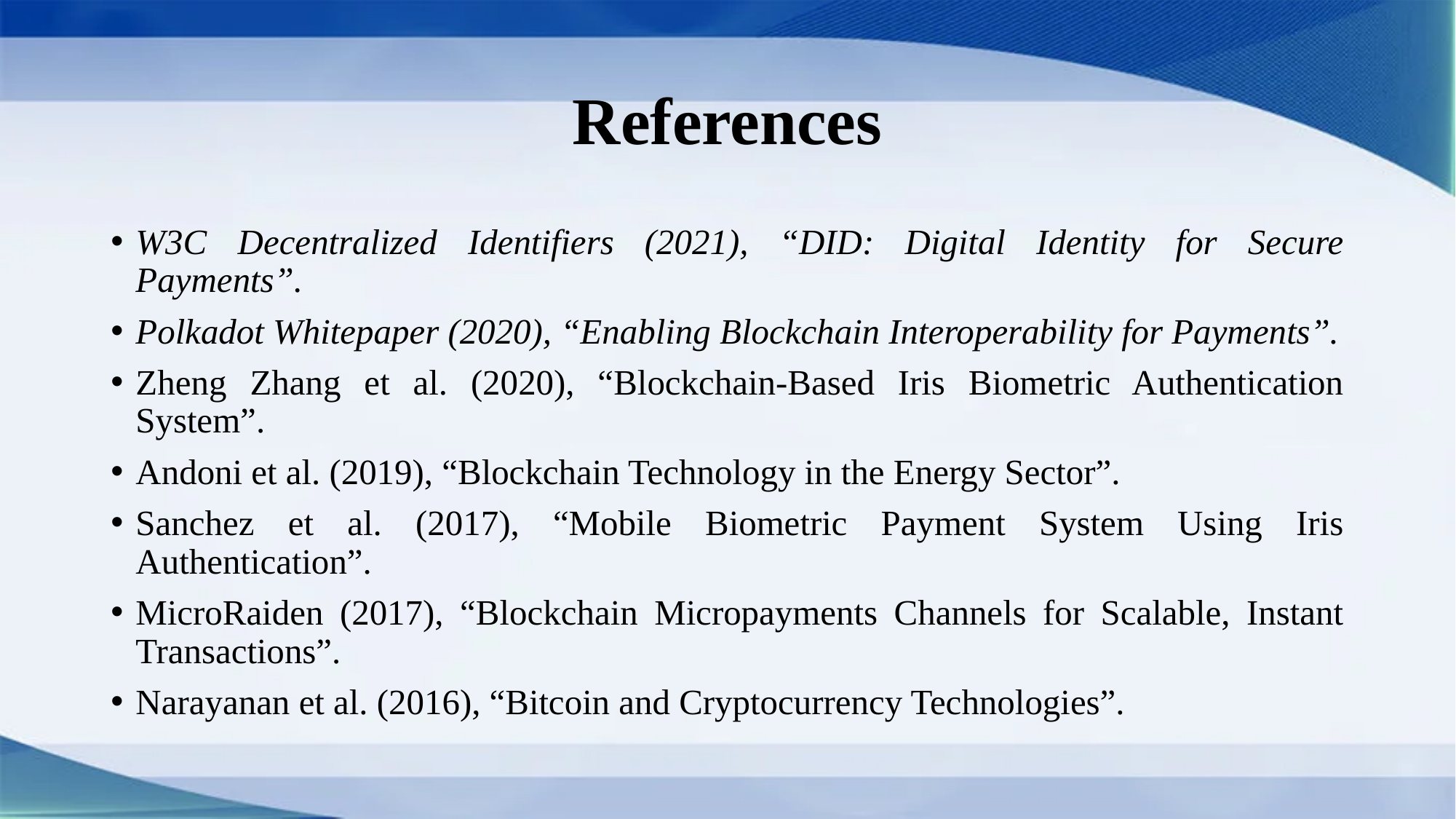

# References
W3C Decentralized Identifiers (2021), “DID: Digital Identity for Secure Payments”.
Polkadot Whitepaper (2020), “Enabling Blockchain Interoperability for Payments”.
Zheng Zhang et al. (2020), “Blockchain-Based Iris Biometric Authentication System”.
Andoni et al. (2019), “Blockchain Technology in the Energy Sector”.
Sanchez et al. (2017), “Mobile Biometric Payment System Using Iris Authentication”.
MicroRaiden (2017), “Blockchain Micropayments Channels for Scalable, Instant Transactions”.
Narayanan et al. (2016), “Bitcoin and Cryptocurrency Technologies”.